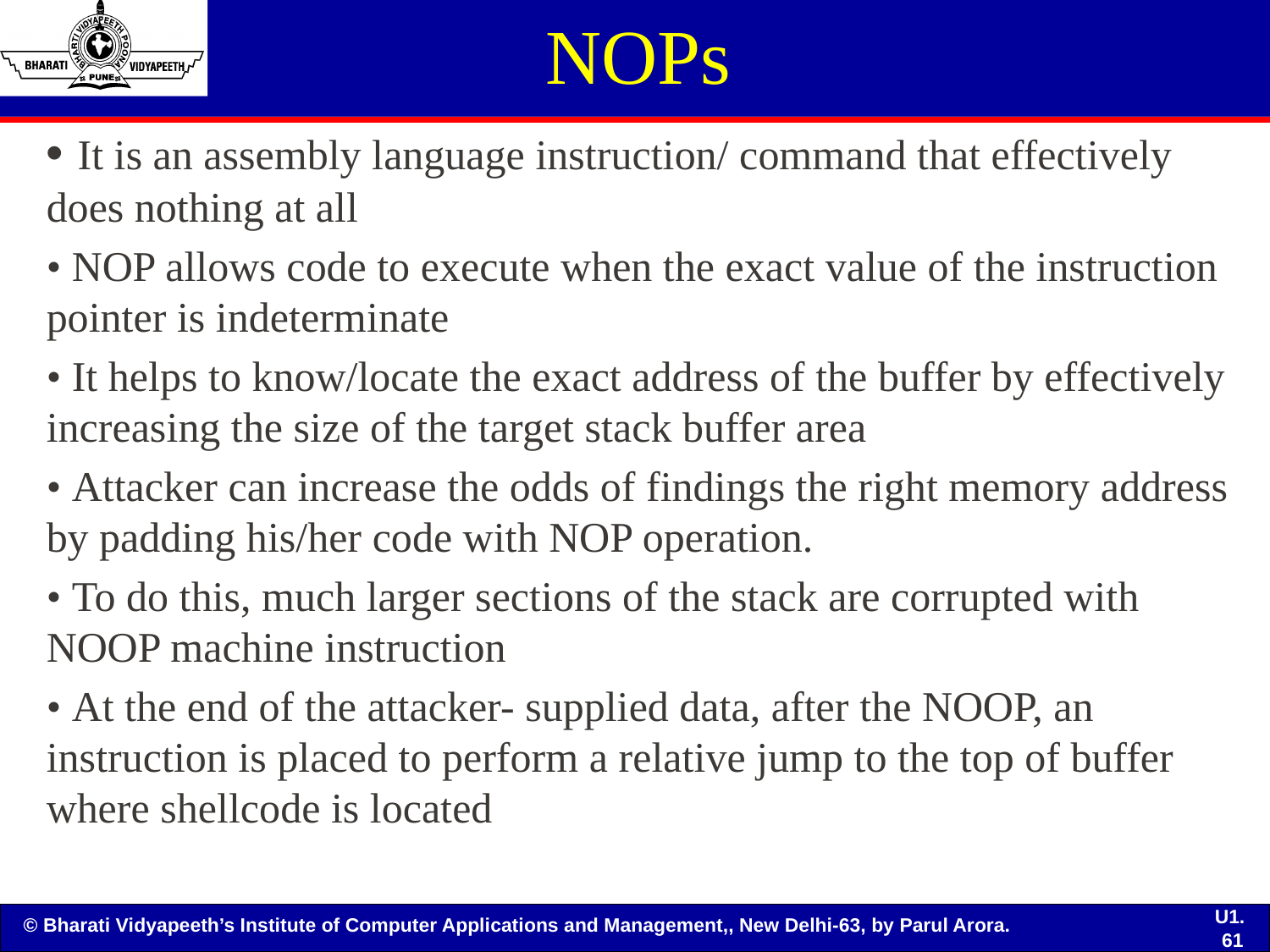

# NOPs
• It is an assembly language instruction/ command that effectively does nothing at all
• NOP allows code to execute when the exact value of the instruction pointer is indeterminate
• It helps to know/locate the exact address of the buffer by effectively increasing the size of the target stack buffer area
• Attacker can increase the odds of findings the right memory address by padding his/her code with NOP operation.
• To do this, much larger sections of the stack are corrupted with NOOP machine instruction
• At the end of the attacker- supplied data, after the NOOP, an instruction is placed to perform a relative jump to the top of buffer where shellcode is located